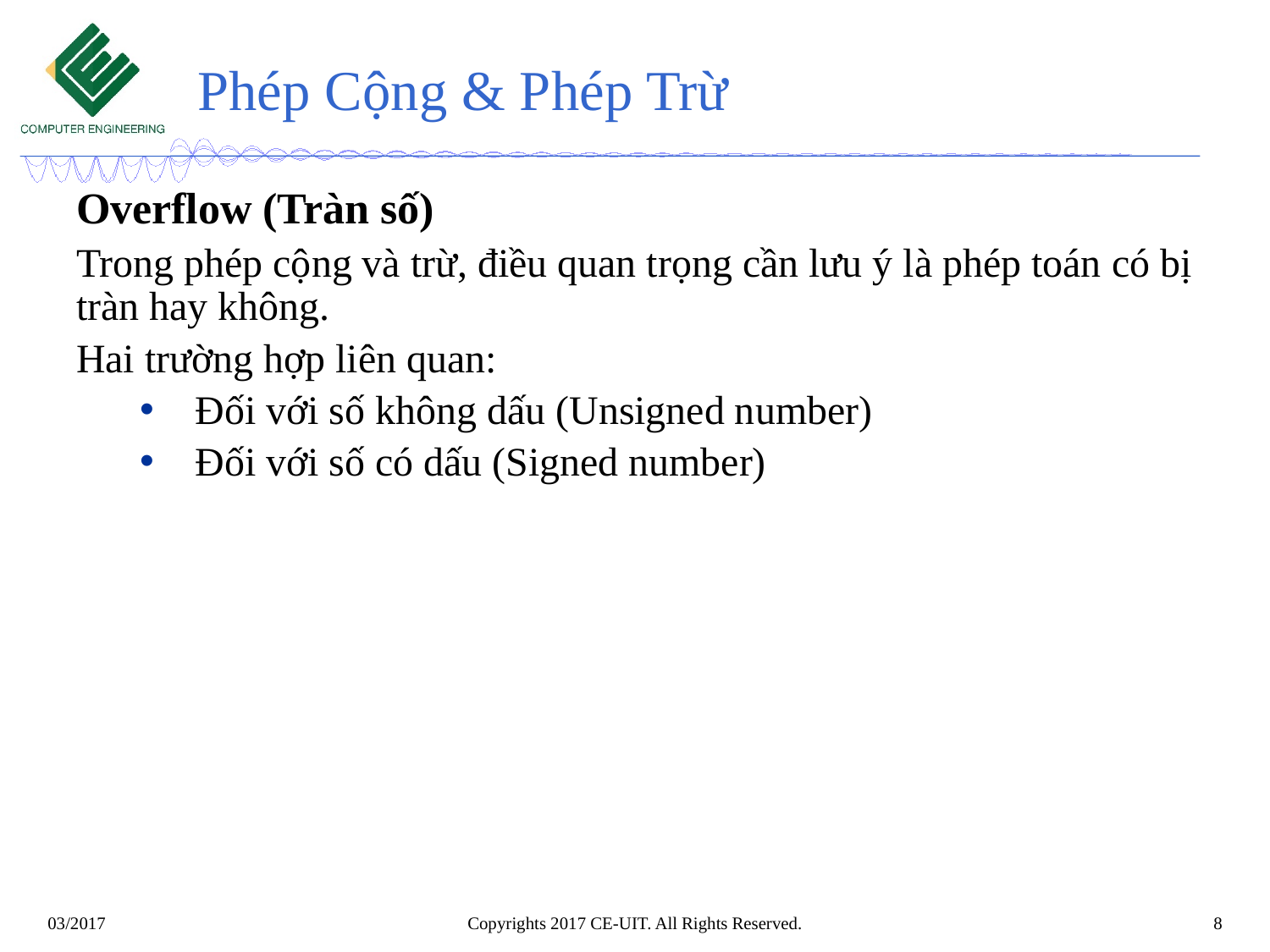

# Phép Cộng & Phép Trừ
Overflow (Tràn số)
Trong phép cộng và trừ, điều quan trọng cần lưu ý là phép toán có bị tràn hay không.
Hai trường hợp liên quan:
Đối với số không dấu (Unsigned number)
Đối với số có dấu (Signed number)

03/2017
Copyrights 2017 CE-UIT. All Rights Reserved.
8